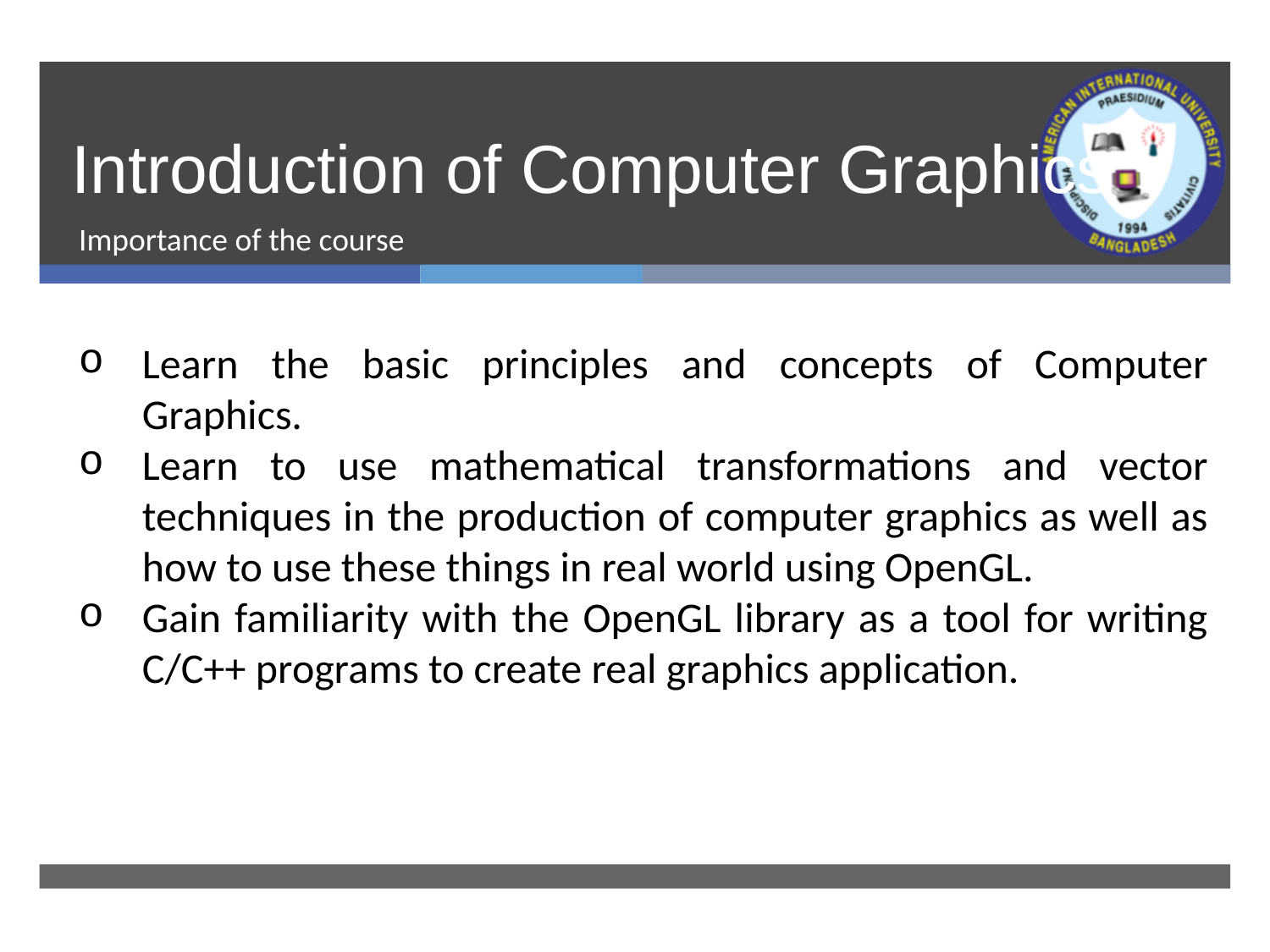

# Introduction of Computer Graphics
Importance of the course
Learn the basic principles and concepts of Computer Graphics.
Learn to use mathematical transformations and vector techniques in the production of computer graphics as well as how to use these things in real world using OpenGL.
Gain familiarity with the OpenGL library as a tool for writing C/C++ programs to create real graphics application.